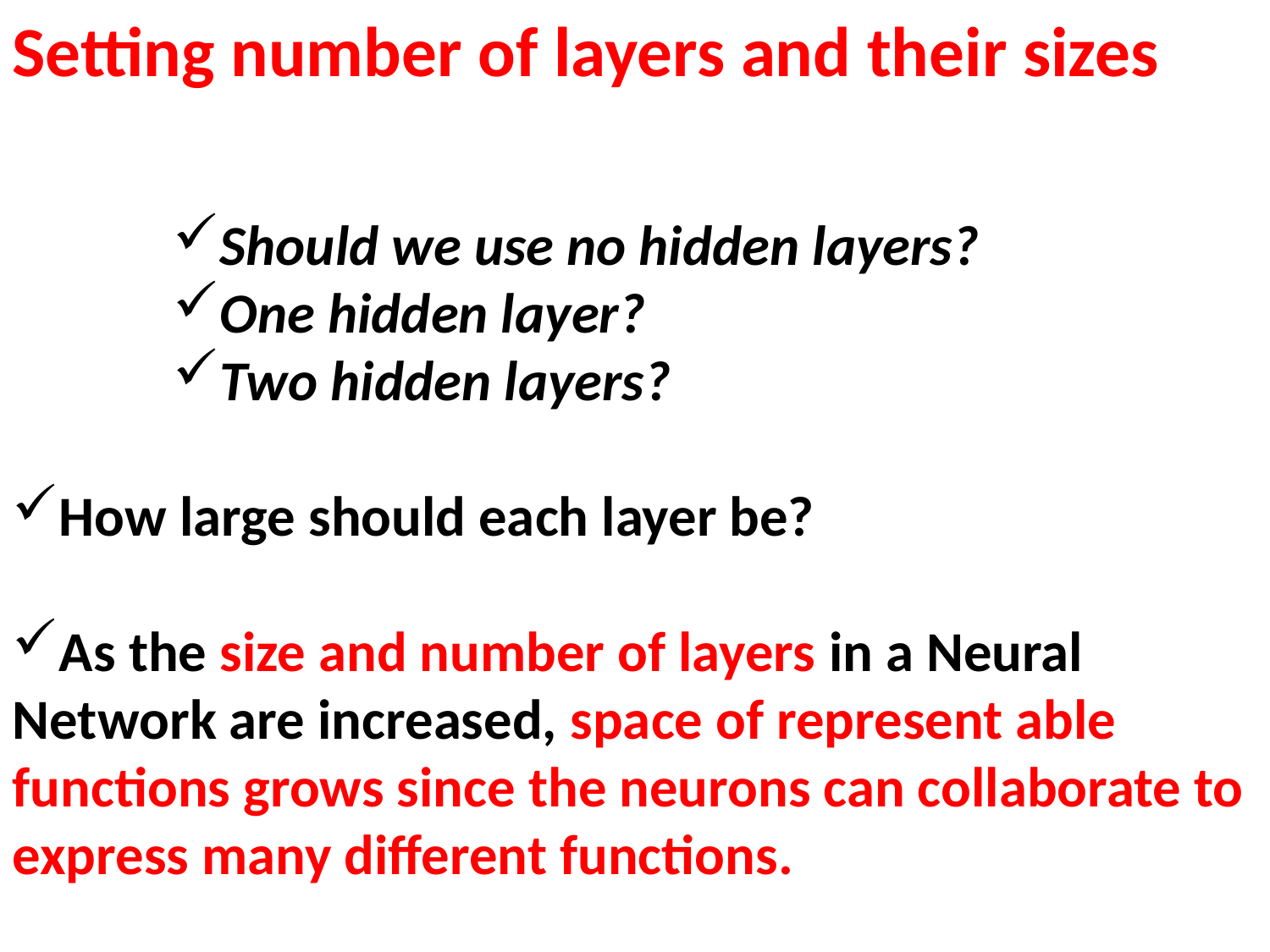

Setting number of layers and their sizes

Should we use no hidden layers?
One hidden layer?
Two hidden layers?

How large should each layer be?

As the size and number of layers in a Neural Network are increased, space of represent able functions grows since the neurons can collaborate to express many different functions.